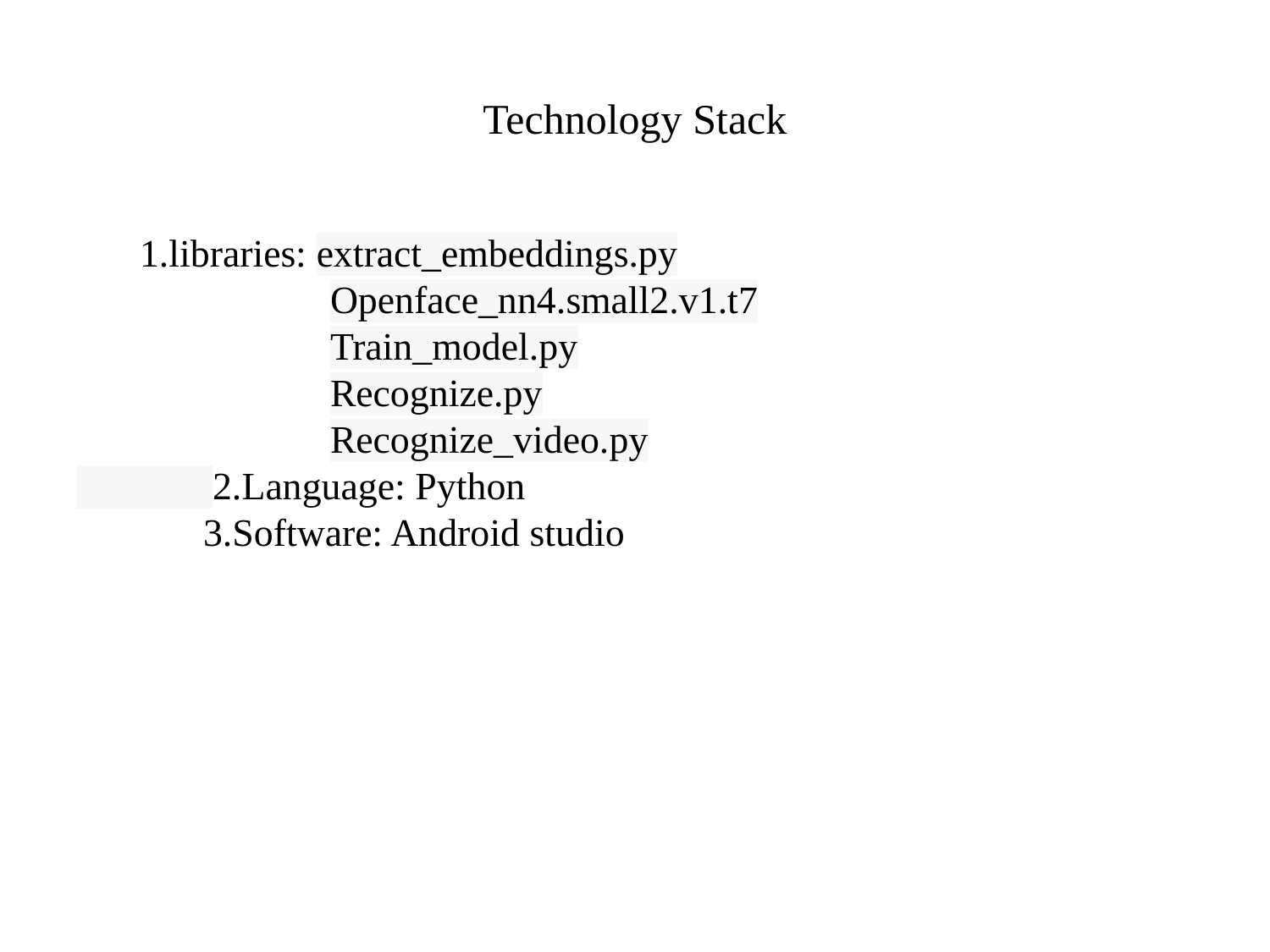

# Technology Stack
1.libraries: extract_embeddings.py
		Openface_nn4.small2.v1.t7
		Train_model.py
		Recognize.py
		Recognize_video.py
              2.Language: Python
	3.Software: Android studio